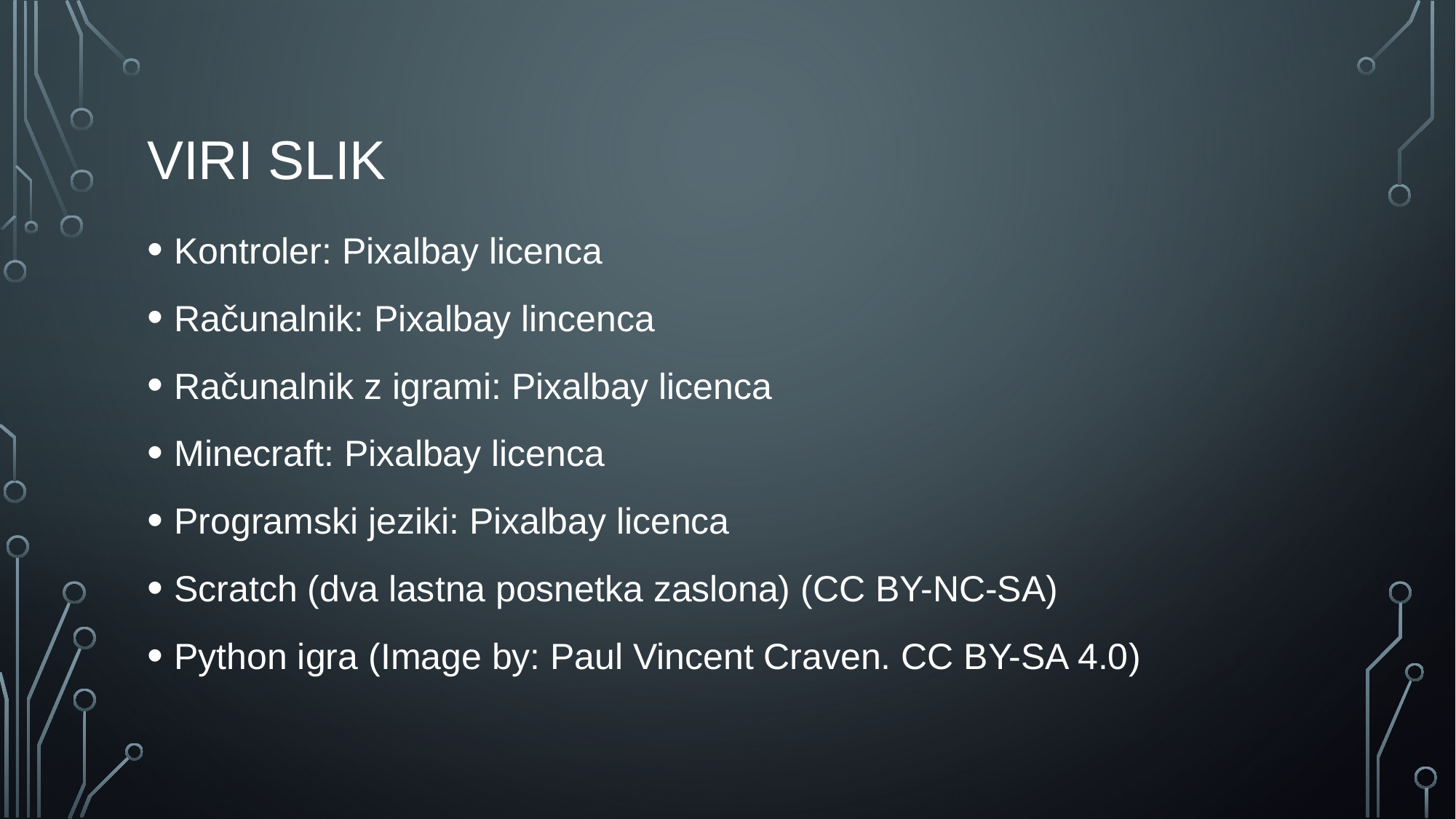

# VIRI SLIK
Kontroler: Pixalbay licenca
Računalnik: Pixalbay lincenca
Računalnik z igrami: Pixalbay licenca
Minecraft: Pixalbay licenca
Programski jeziki: Pixalbay licenca
Scratch (dva lastna posnetka zaslona) (CC BY-NC-SA)
Python igra (Image by: Paul Vincent Craven. CC BY-SA 4.0)